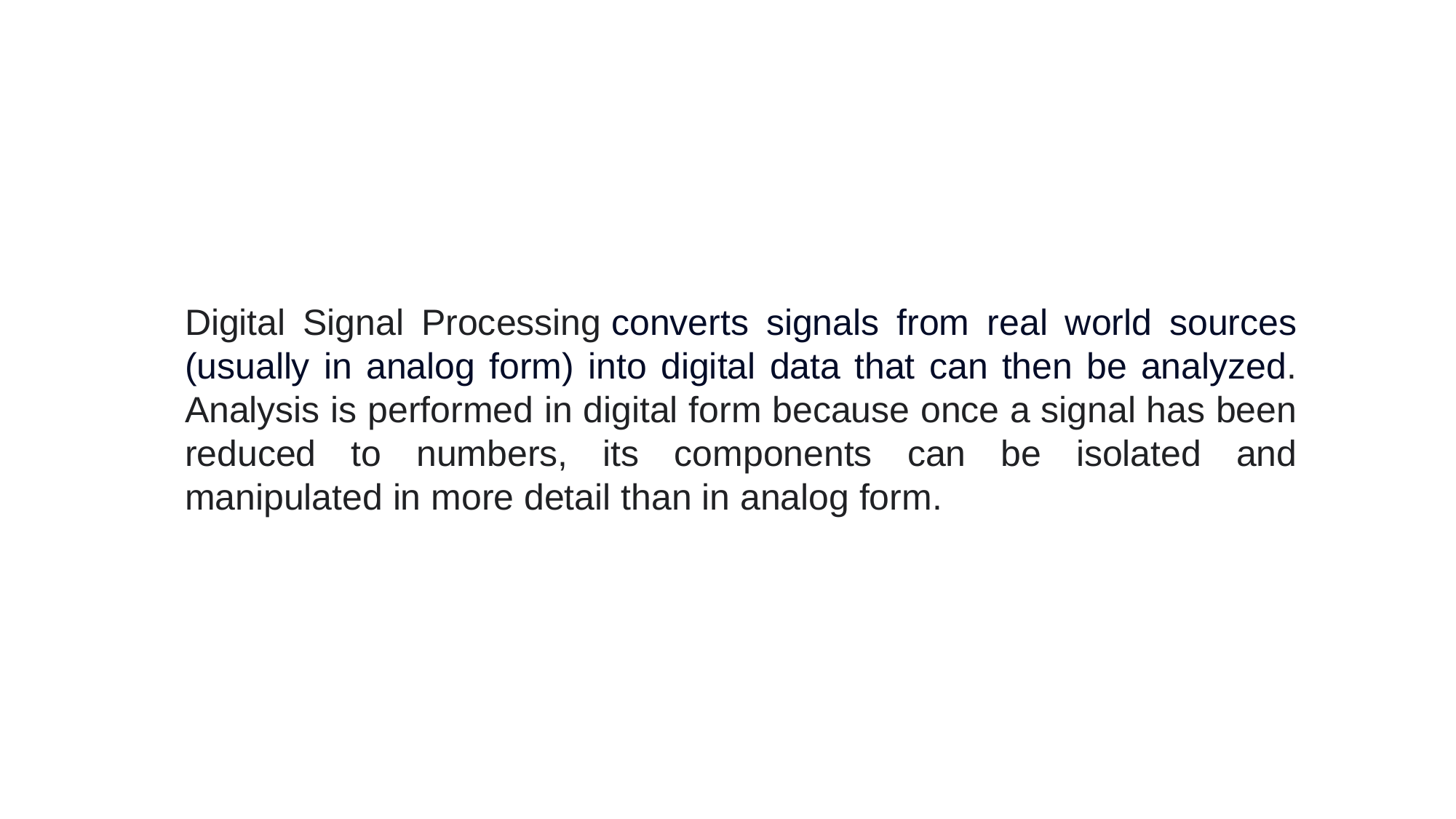

Digital Signal Processing converts signals from real world sources (usually in analog form) into digital data that can then be analyzed. Analysis is performed in digital form because once a signal has been reduced to numbers, its components can be isolated and manipulated in more detail than in analog form.